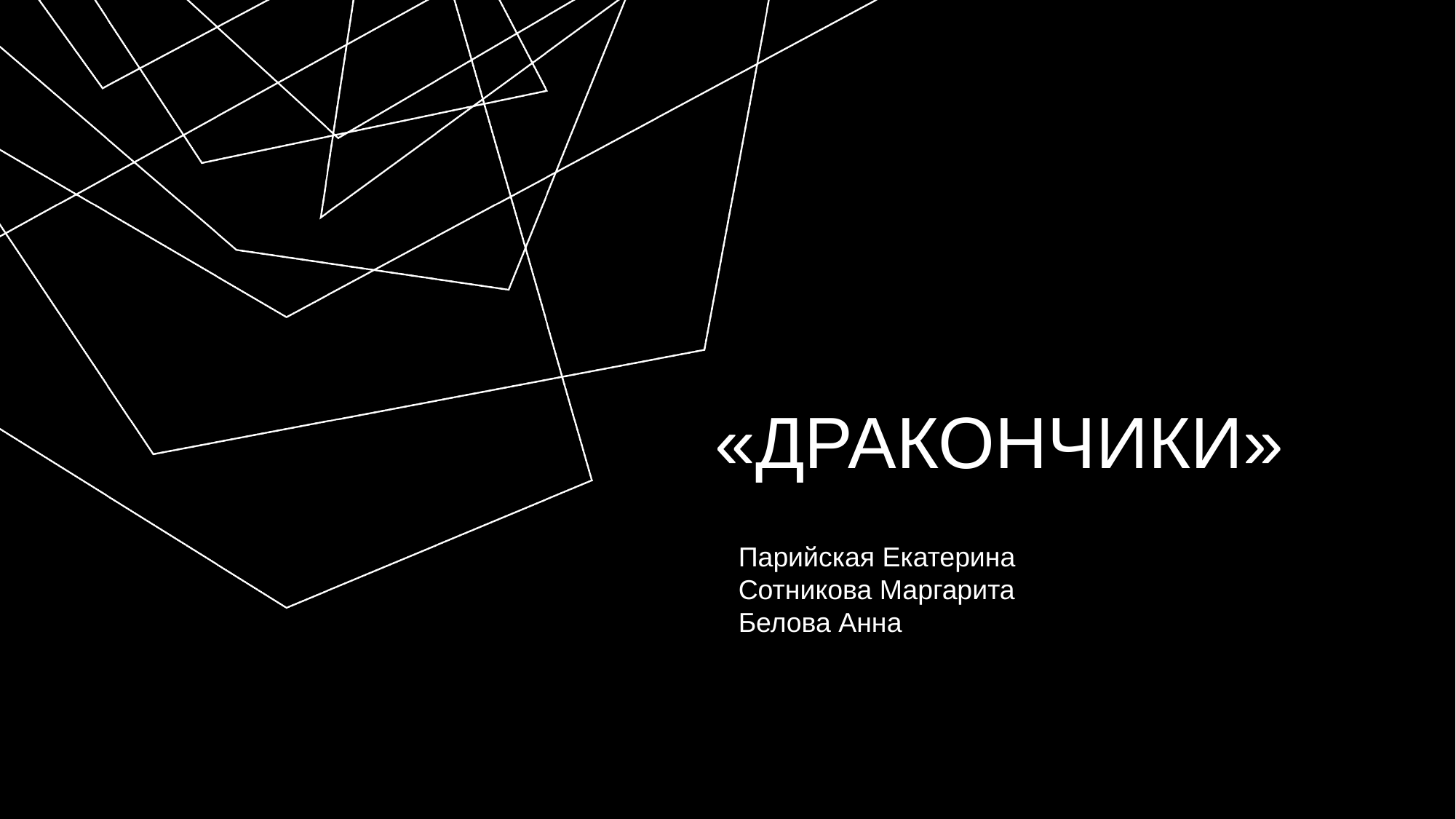

# «Дракончики»
Парийская Екатерина
Сотникова Маргарита
Белова Анна